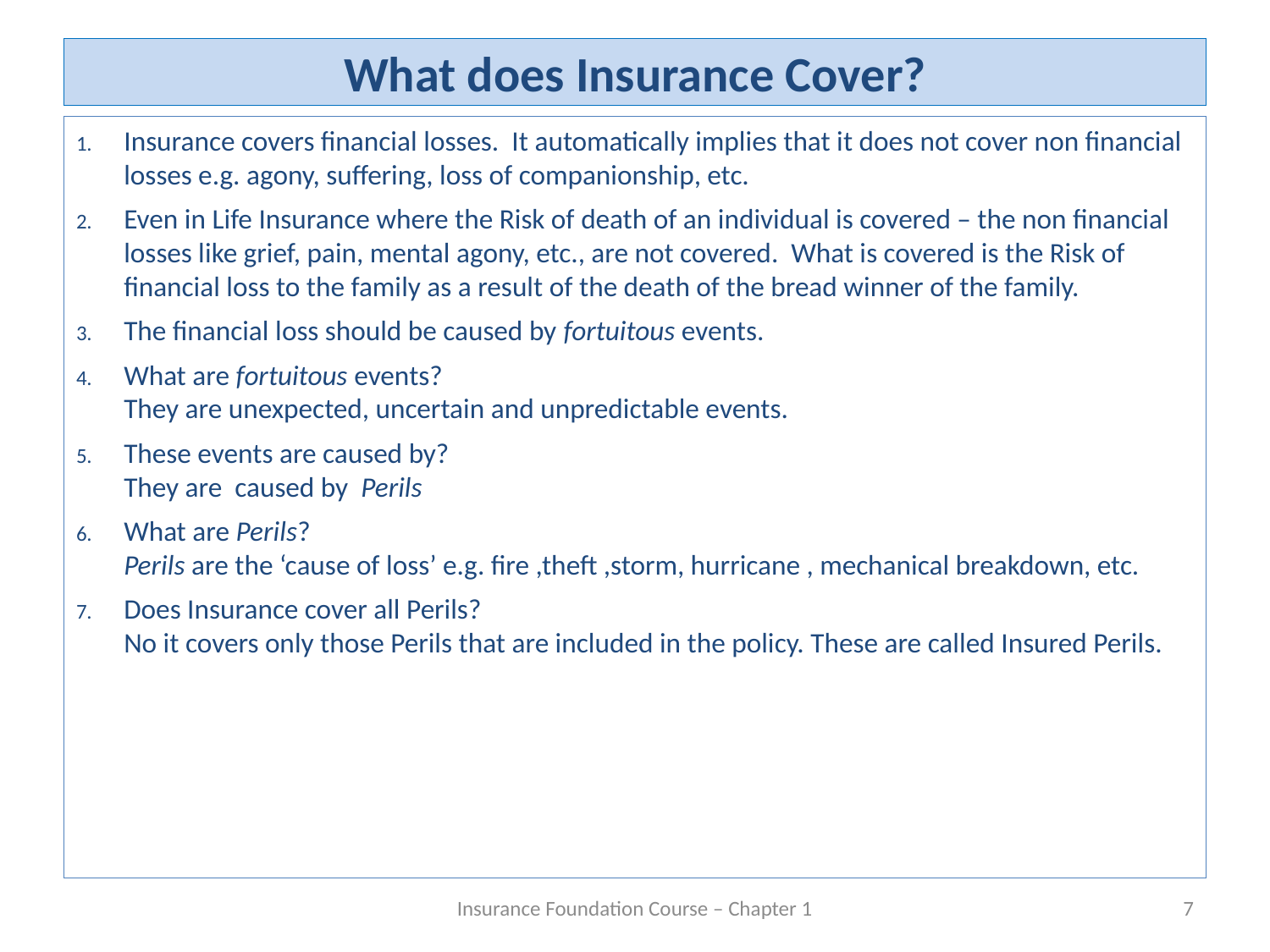

# What does Insurance Cover?
Insurance covers financial losses.  It automatically implies that it does not cover non financial losses e.g. agony, suffering, loss of companionship, etc.
Even in Life Insurance where the Risk of death of an individual is covered – the non financial losses like grief, pain, mental agony, etc., are not covered.  What is covered is the Risk of financial loss to the family as a result of the death of the bread winner of the family.
The financial loss should be caused by fortuitous events.
What are fortuitous events?
They are unexpected, uncertain and unpredictable events.
These events are caused by?
They are  caused by  Perils
What are Perils?
Perils are the ‘cause of loss’ e.g. fire ,theft ,storm, hurricane , mechanical breakdown, etc.
Does Insurance cover all Perils?
No it covers only those Perils that are included in the policy. These are called Insured Perils.

Insurance Foundation Course – Chapter 1
7